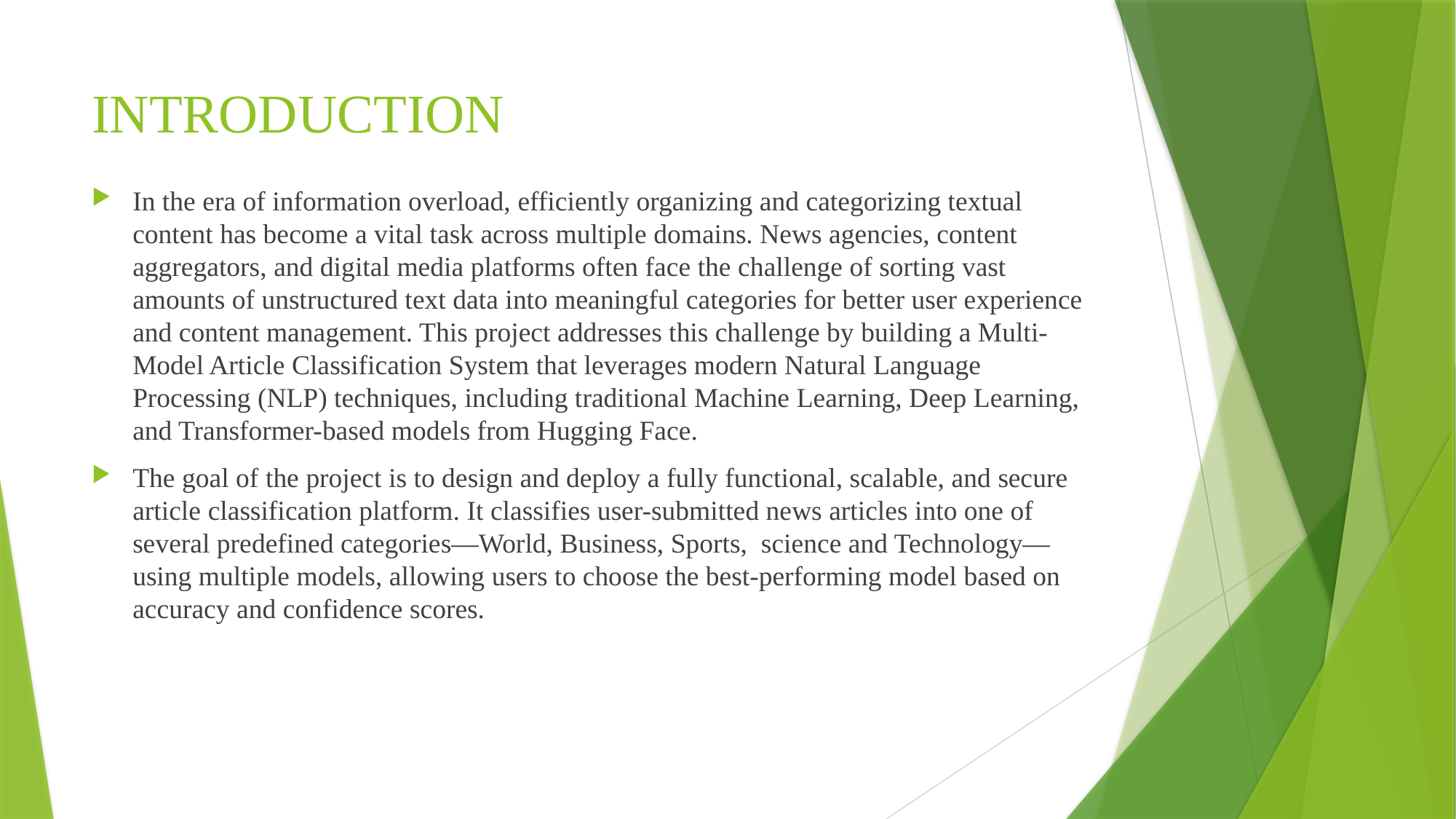

# INTRODUCTION
In the era of information overload, efficiently organizing and categorizing textual content has become a vital task across multiple domains. News agencies, content aggregators, and digital media platforms often face the challenge of sorting vast amounts of unstructured text data into meaningful categories for better user experience and content management. This project addresses this challenge by building a Multi-Model Article Classification System that leverages modern Natural Language Processing (NLP) techniques, including traditional Machine Learning, Deep Learning, and Transformer-based models from Hugging Face.
The goal of the project is to design and deploy a fully functional, scalable, and secure article classification platform. It classifies user-submitted news articles into one of several predefined categories—World, Business, Sports,  science and Technology—using multiple models, allowing users to choose the best-performing model based on accuracy and confidence scores.